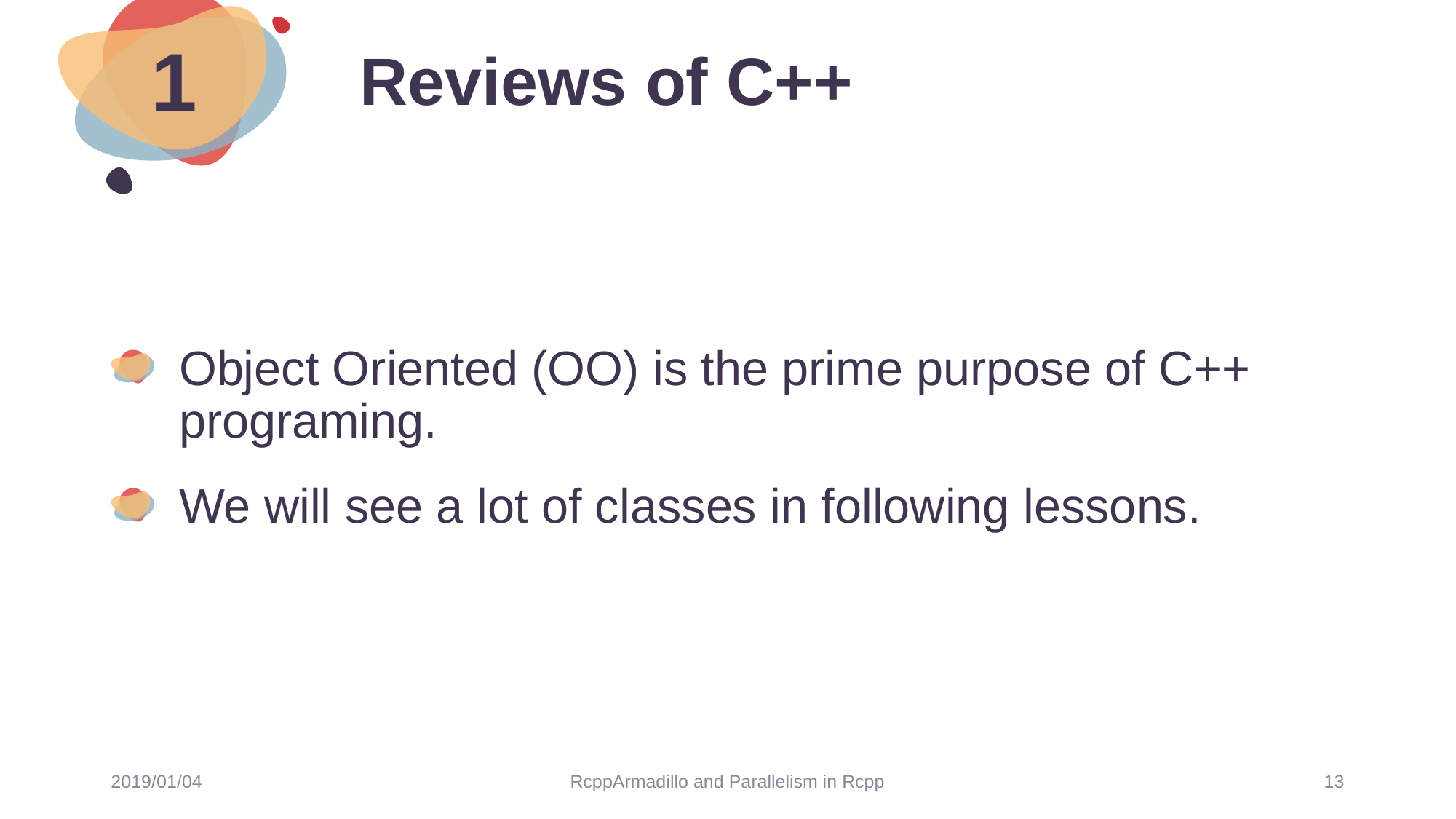

# Reviews of C++
1

Object Oriented (OO) is the prime purpose of C++ programing.
We will see a lot of classes in following lessons.
2019/01/04
RcppArmadillo and Parallelism in Rcpp
13